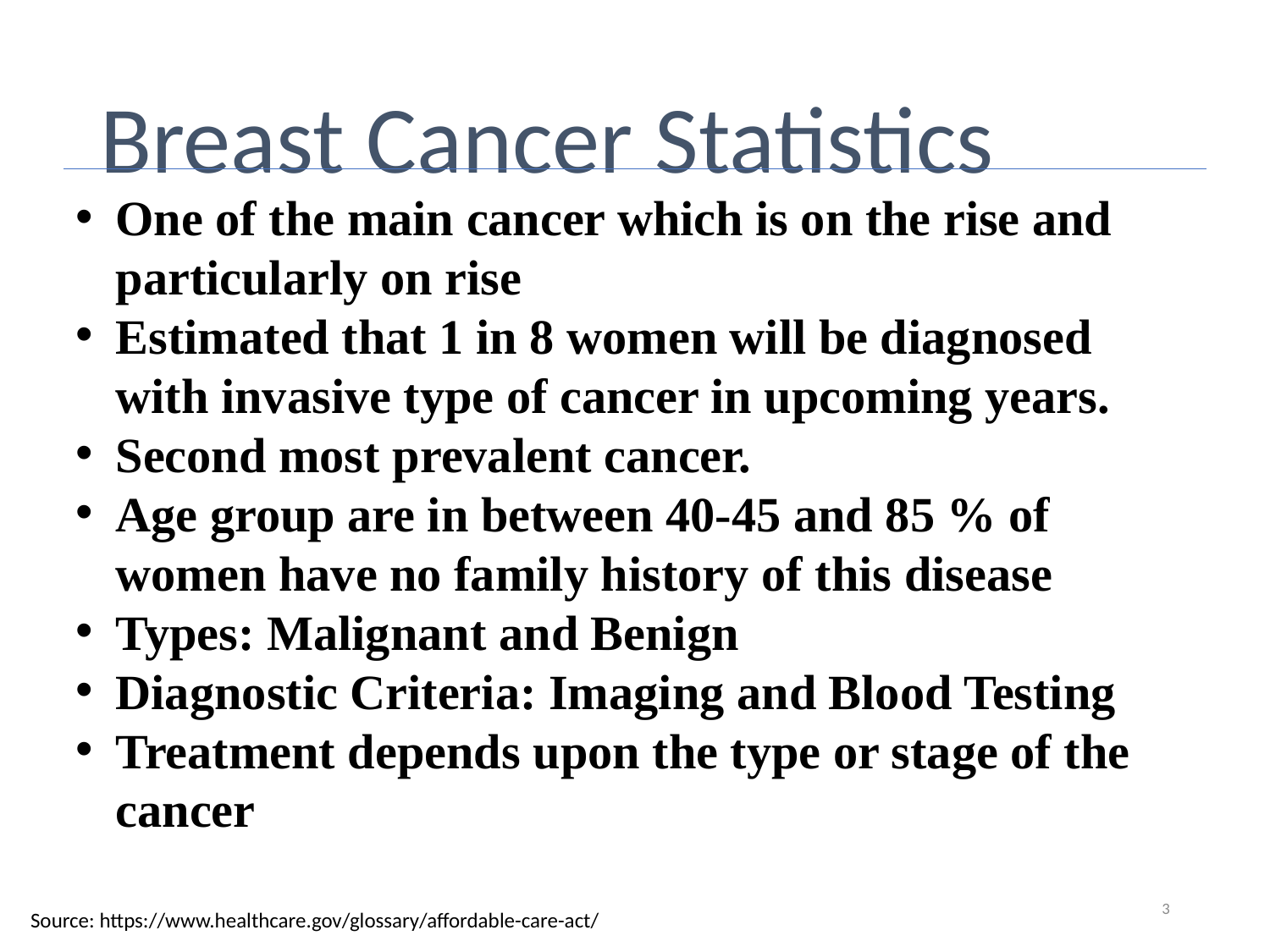

# Breast Cancer Statistics
One of the main cancer which is on the rise and particularly on rise
Estimated that 1 in 8 women will be diagnosed with invasive type of cancer in upcoming years.
Second most prevalent cancer.
Age group are in between 40-45 and 85 % of women have no family history of this disease
Types: Malignant and Benign
Diagnostic Criteria: Imaging and Blood Testing
Treatment depends upon the type or stage of the cancer

3
Source: https://www.healthcare.gov/glossary/affordable-care-act/